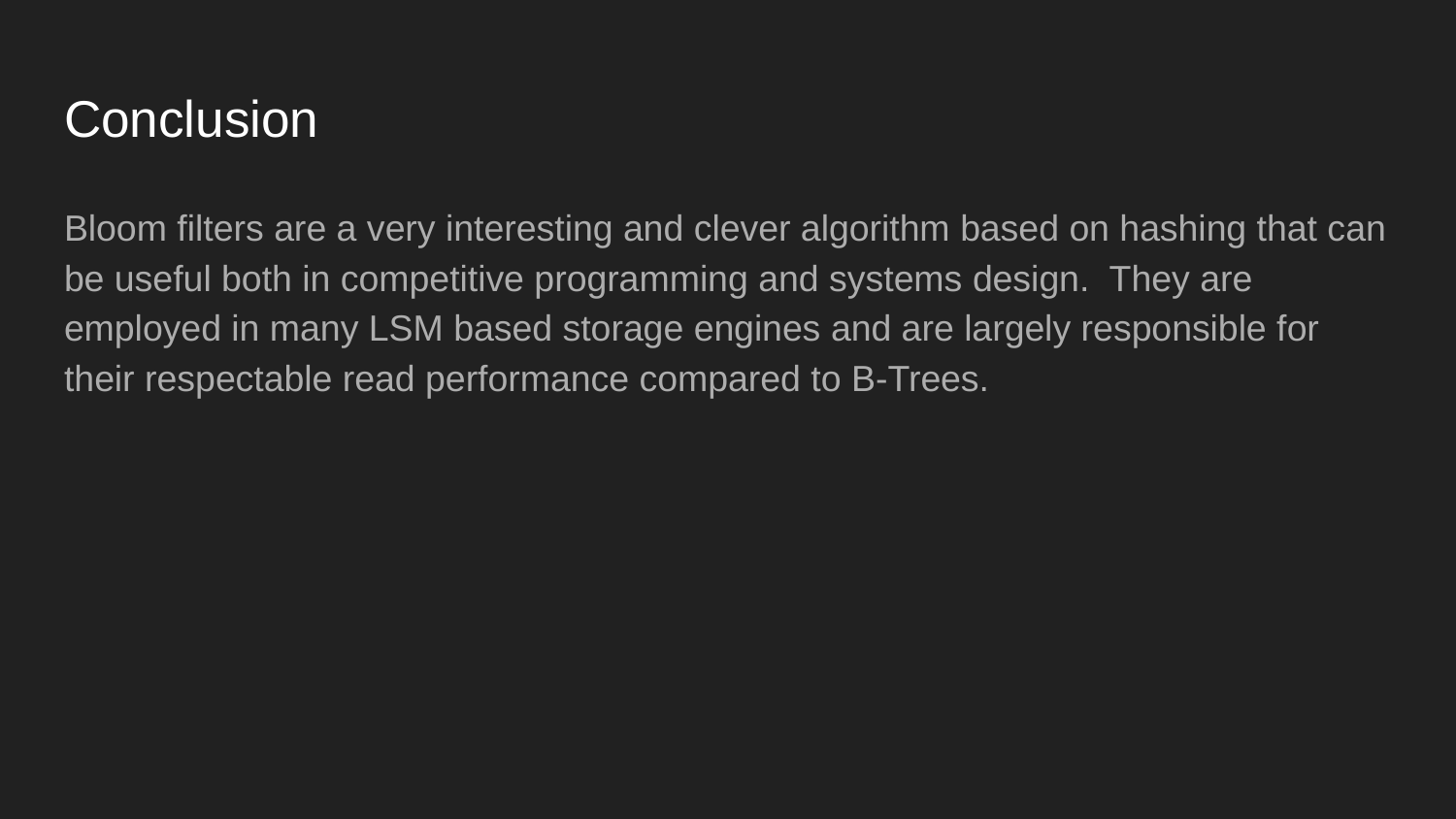

# Conclusion
Bloom filters are a very interesting and clever algorithm based on hashing that can be useful both in competitive programming and systems design.  They are employed in many LSM based storage engines and are largely responsible for their respectable read performance compared to B-Trees.